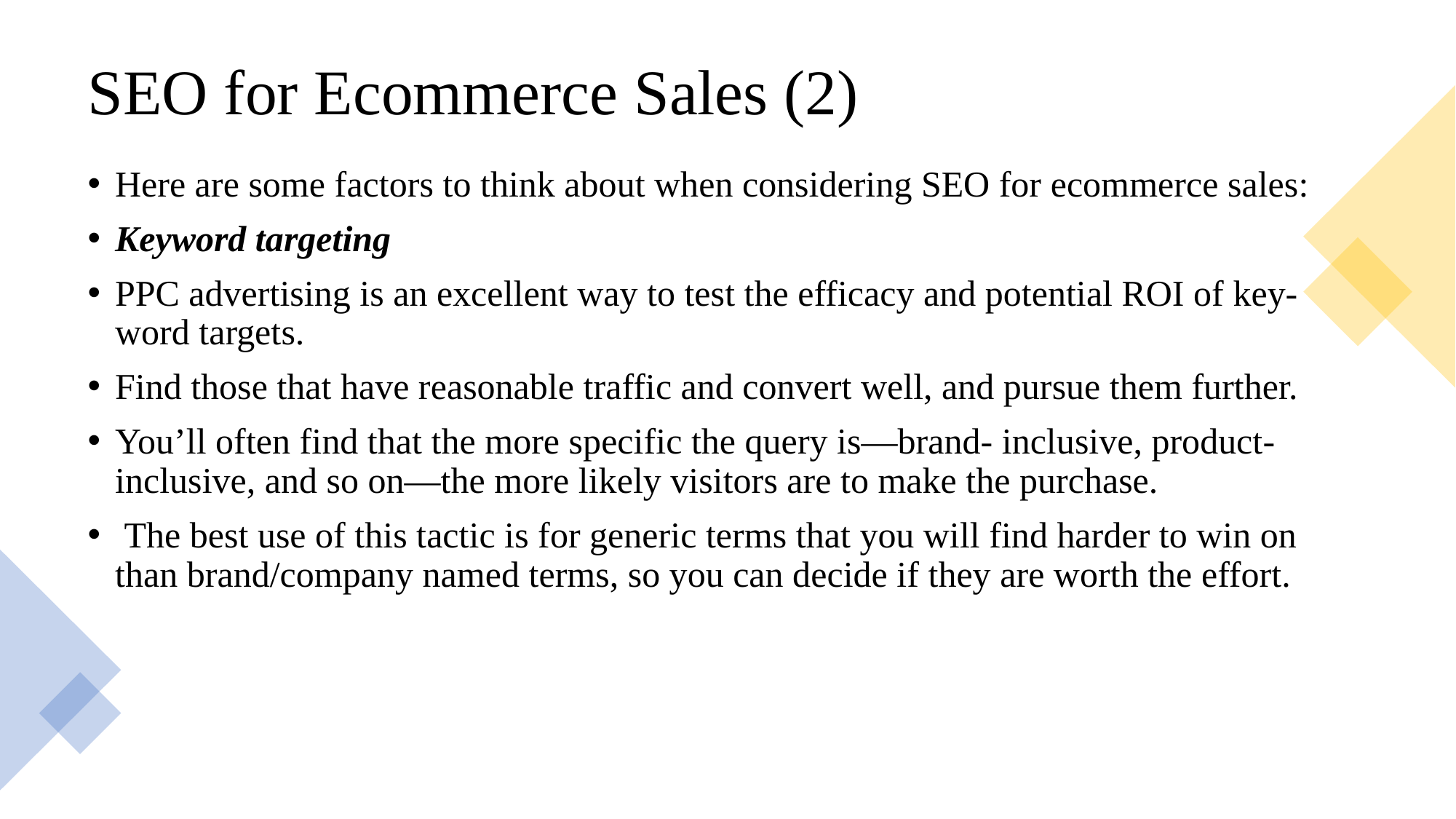

# SEO for Ecommerce Sales (2)
Here are some factors to think about when considering SEO for ecommerce sales:
Keyword targeting
PPC advertising is an excellent way to test the efficacy and potential ROI of key- word targets.
Find those that have reasonable traffic and convert well, and pursue them further.
You’ll often find that the more specific the query is—brand- inclusive, product-inclusive, and so on—the more likely visitors are to make the purchase.
 The best use of this tactic is for generic terms that you will find harder to win on than brand/company named terms, so you can decide if they are worth the effort.